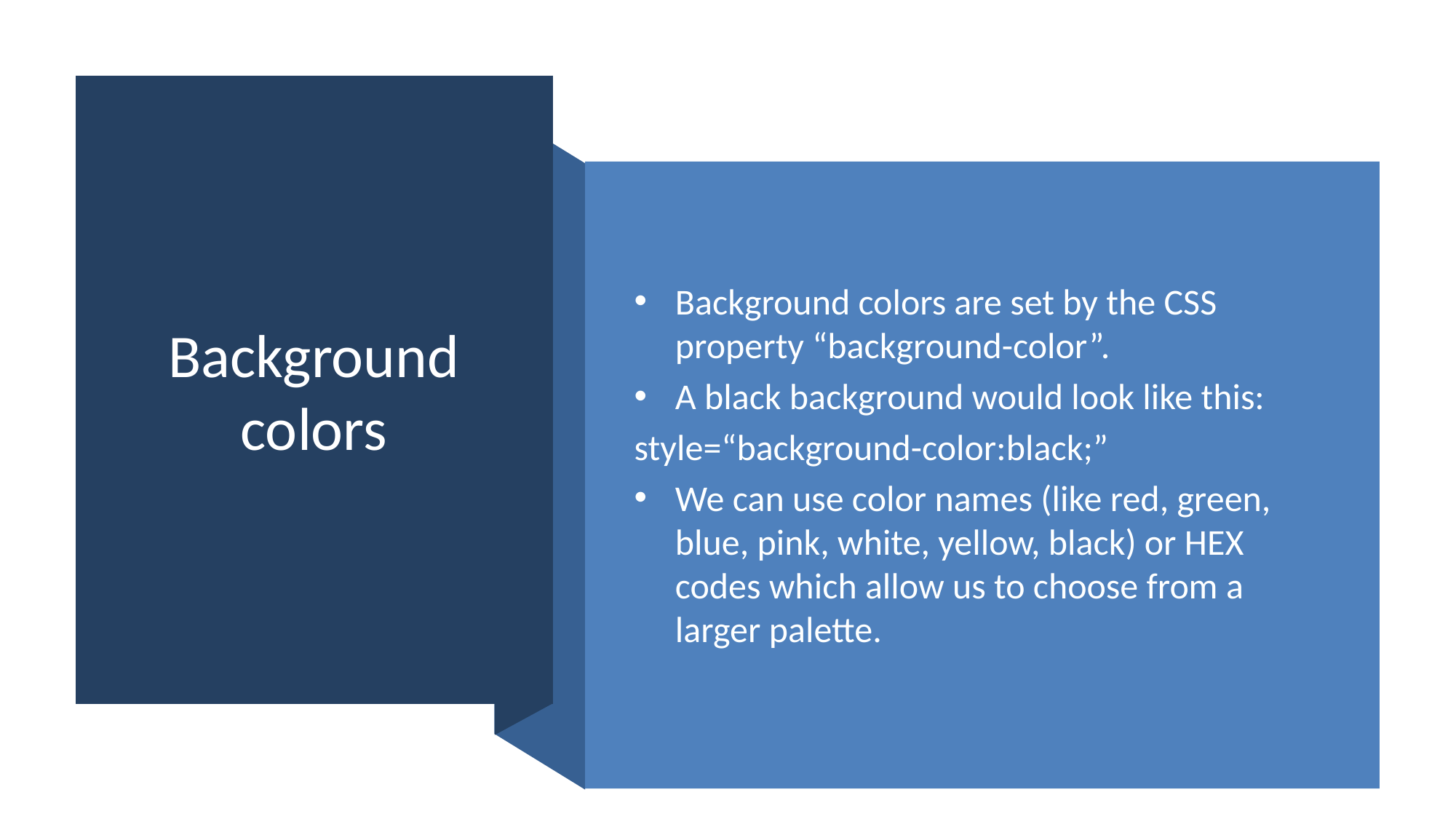

# Background colors

Background colors are set by the CSS property “background-color”.
A black background would look like this:
style=“background-color:black;”
We can use color names (like red, green, blue, pink, white, yellow, black) or HEX codes which allow us to choose from a larger palette.